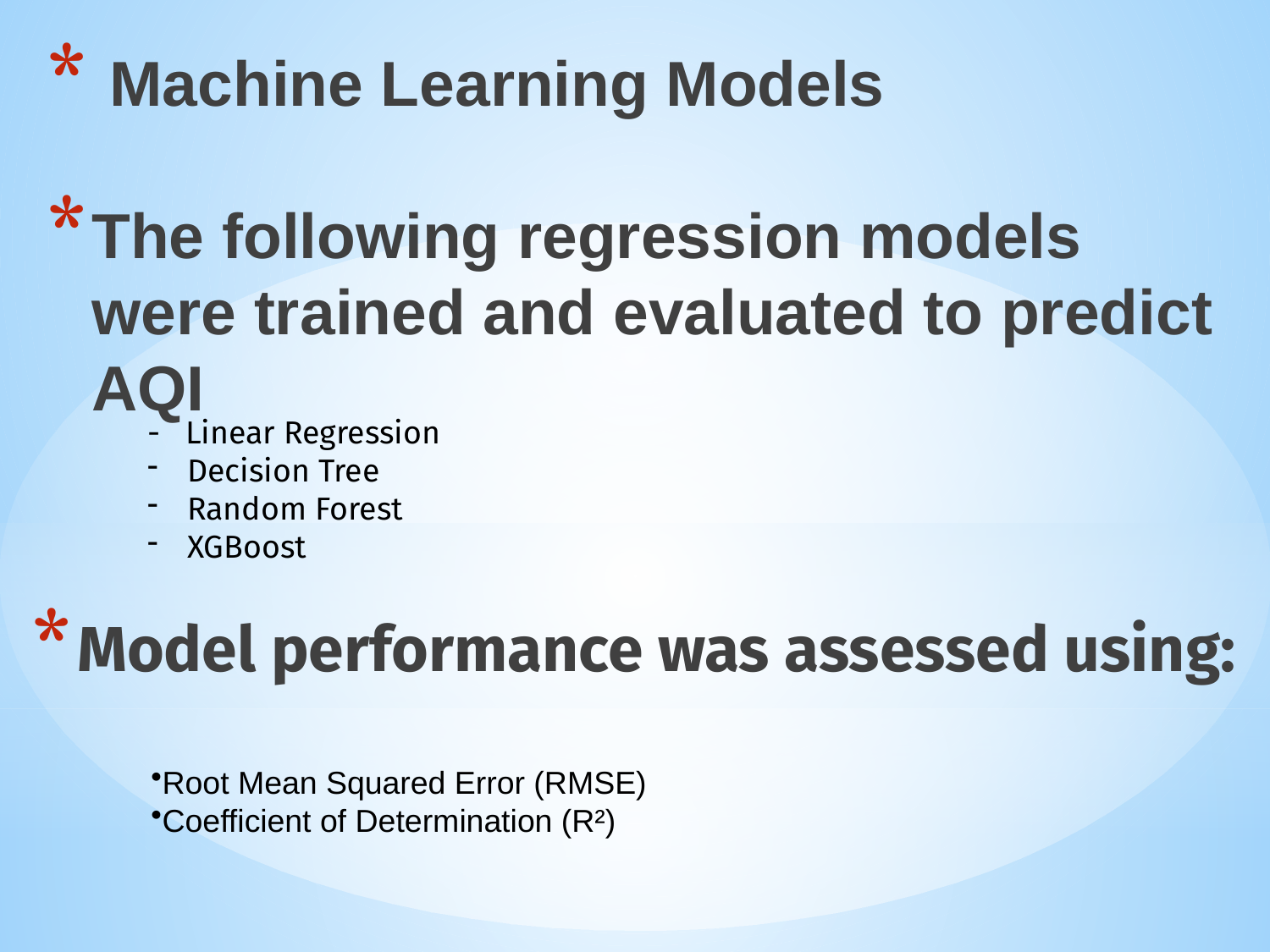

Machine Learning Models

The following regression models were trained and evaluated to predict AQI
-   Linear Regression
Decision Tree
Random Forest
XGBoost

Model performance was assessed using:
Root Mean Squared Error (RMSE)
Coefficient of Determination (R²)